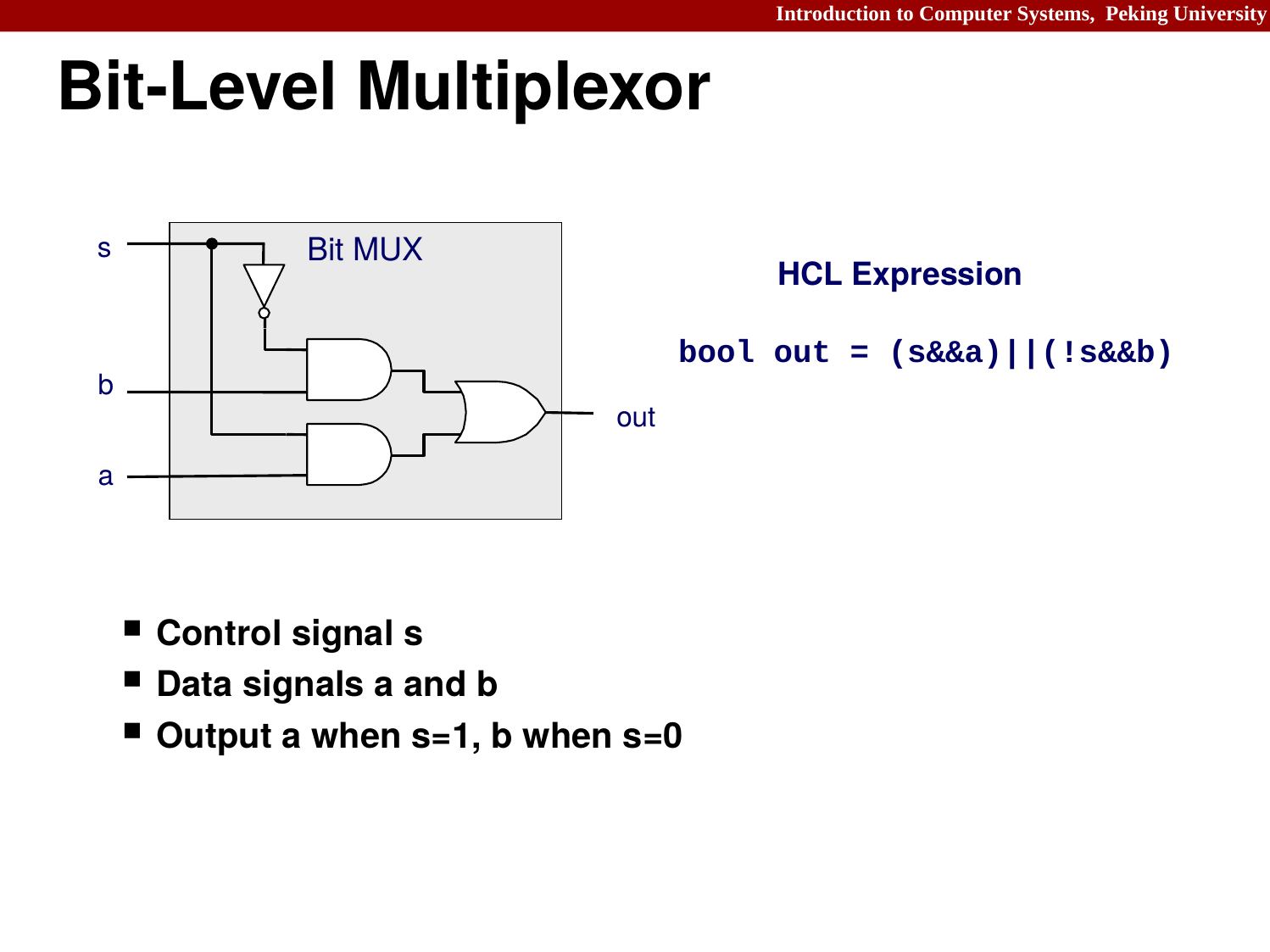

# Bit-Level Multiplexor
s
Bit MUX

HCL Expression

bool out = (s&&a)||(!s&&b)

b

out

a

Control signal s
Data signals a and b
Output a when s=1, b when s=0